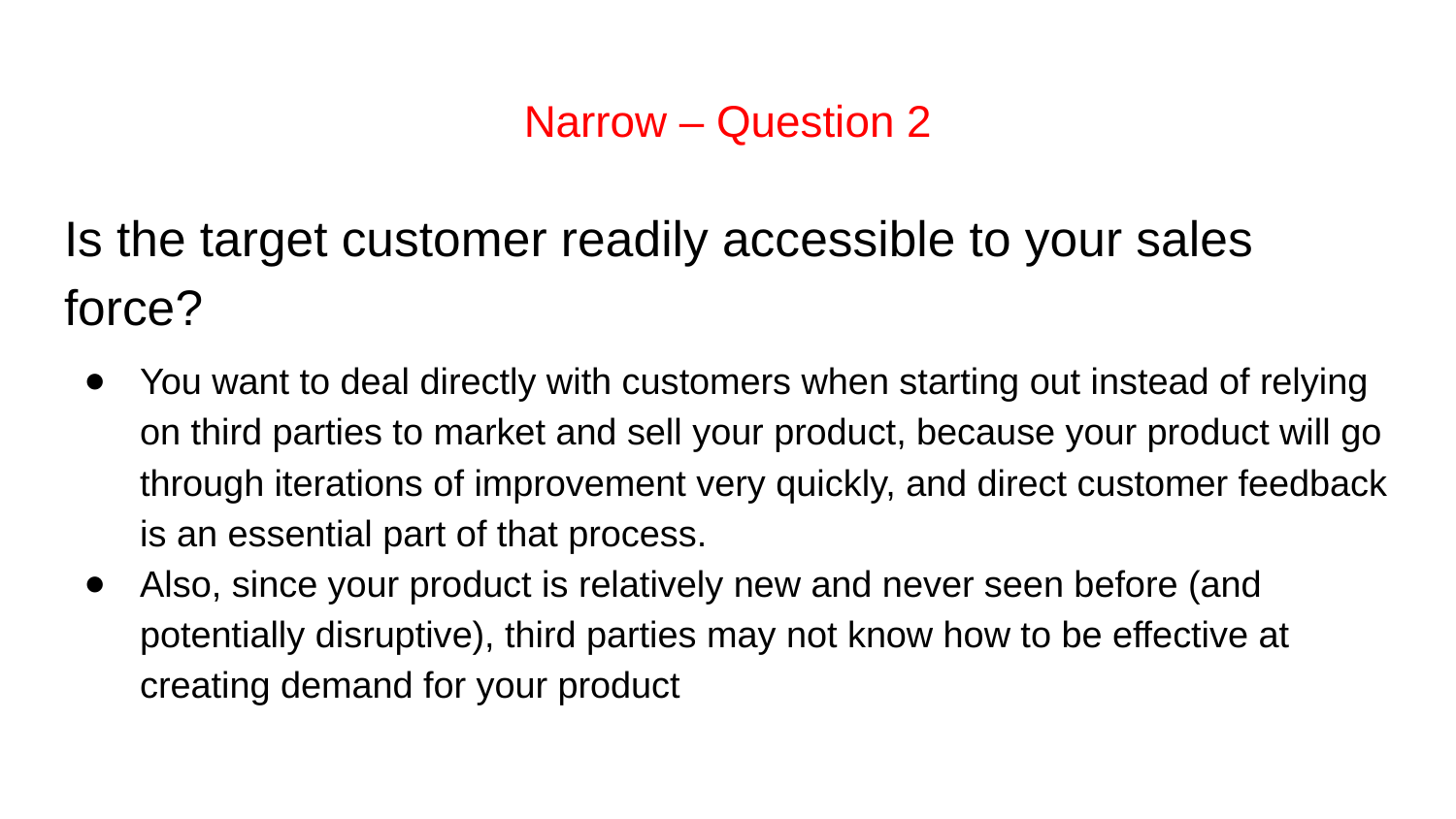

# Narrow – Question 2
Is the target customer readily accessible to your sales force?
You want to deal directly with customers when starting out instead of relying on third parties to market and sell your product, because your product will go through iterations of improvement very quickly, and direct customer feedback is an essential part of that process.
Also, since your product is relatively new and never seen before (and potentially disruptive), third parties may not know how to be effective at creating demand for your product